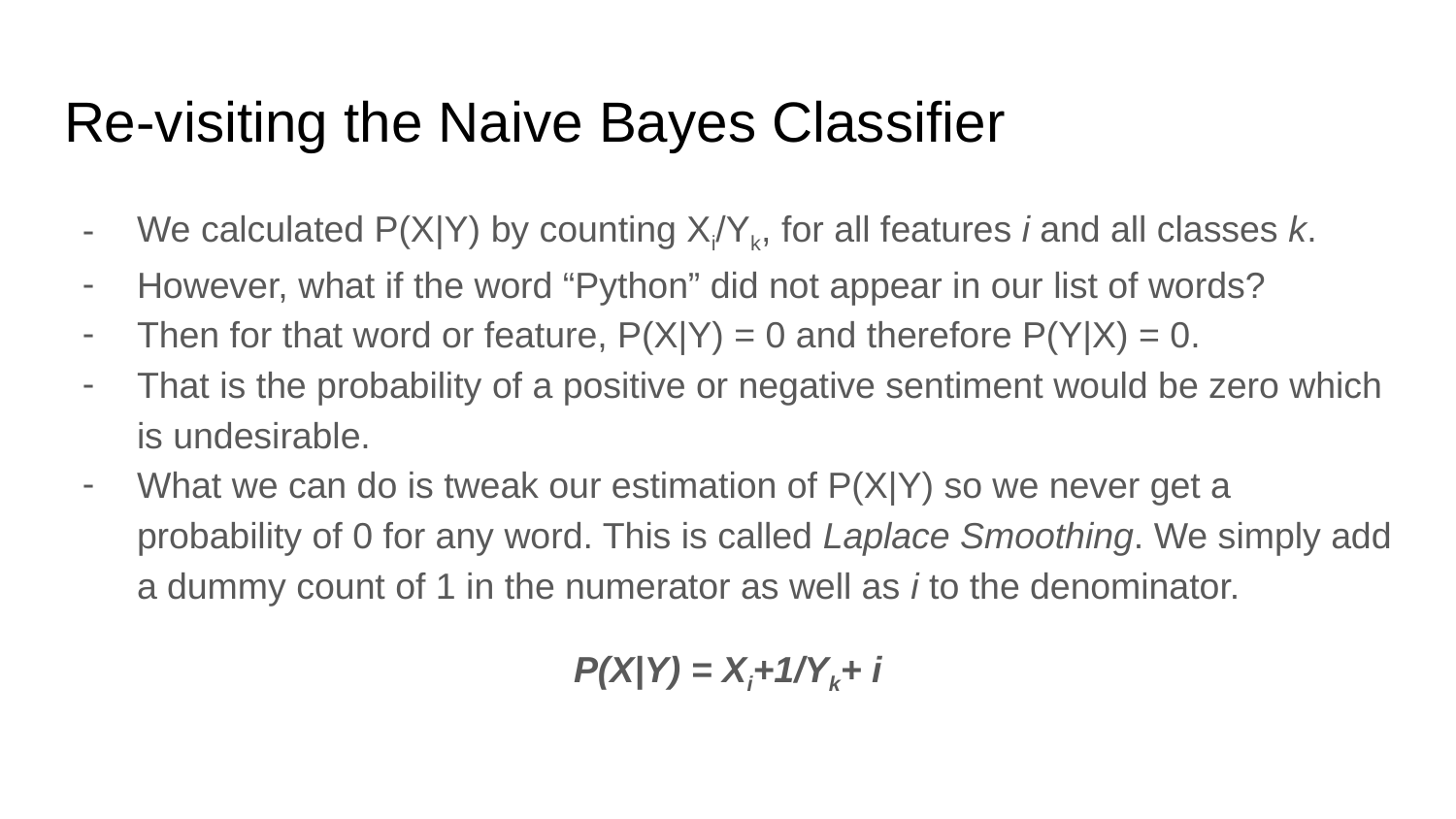

# Re-visiting the Naive Bayes Classifier
We calculated P(X|Y) by counting Xi/Yk, for all features i and all classes k.
However, what if the word “Python” did not appear in our list of words?
Then for that word or feature, P(X|Y) = 0 and therefore P(Y|X) = 0.
That is the probability of a positive or negative sentiment would be zero which is undesirable.
What we can do is tweak our estimation of P(X|Y) so we never get a probability of 0 for any word. This is called Laplace Smoothing. We simply add a dummy count of 1 in the numerator as well as i to the denominator.
P(X|Y) = Xi+1/Yk+ i